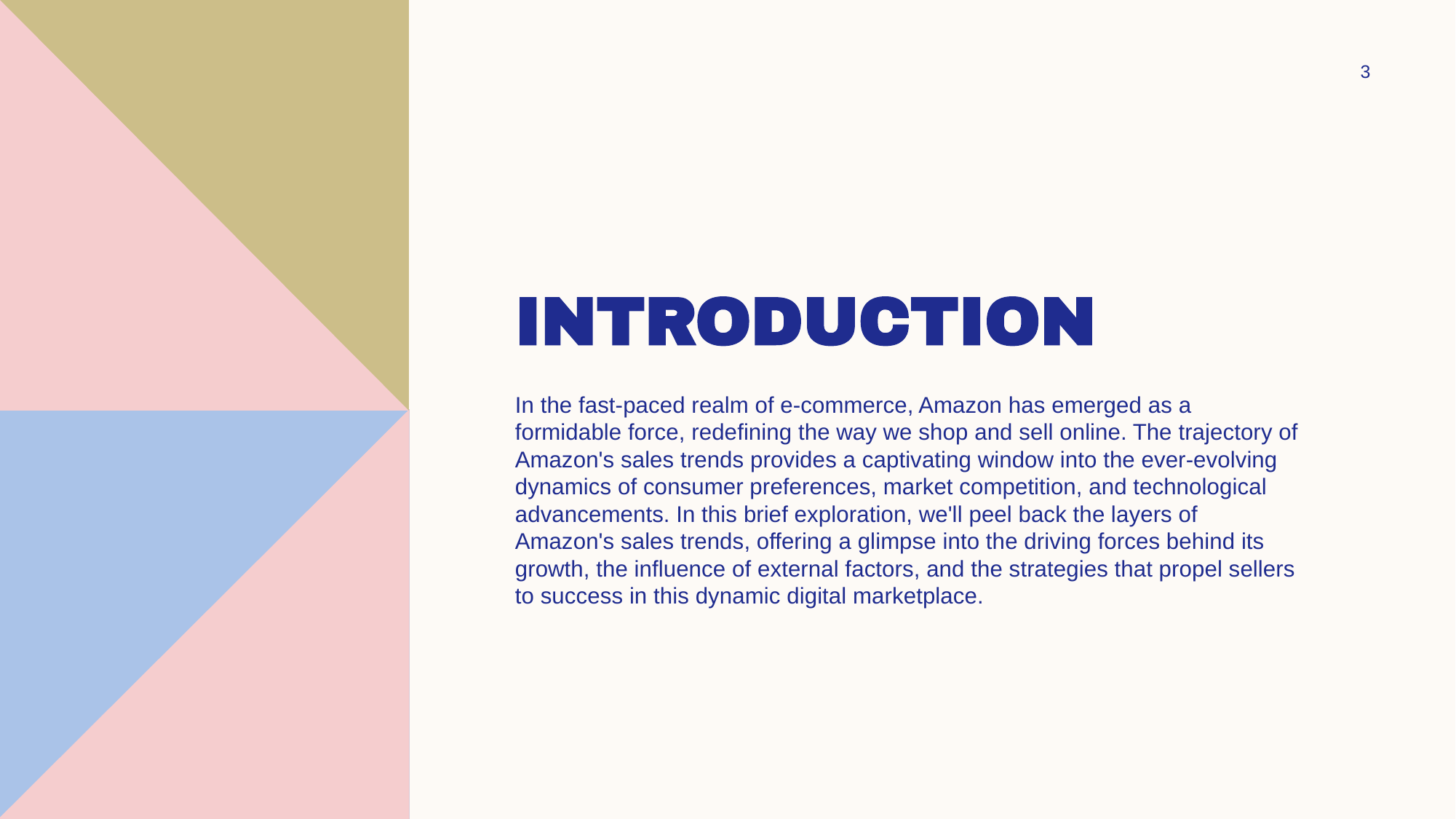

3
# Introduction
In the fast-paced realm of e-commerce, Amazon has emerged as a formidable force, redefining the way we shop and sell online. The trajectory of Amazon's sales trends provides a captivating window into the ever-evolving dynamics of consumer preferences, market competition, and technological advancements. In this brief exploration, we'll peel back the layers of Amazon's sales trends, offering a glimpse into the driving forces behind its growth, the influence of external factors, and the strategies that propel sellers to success in this dynamic digital marketplace.